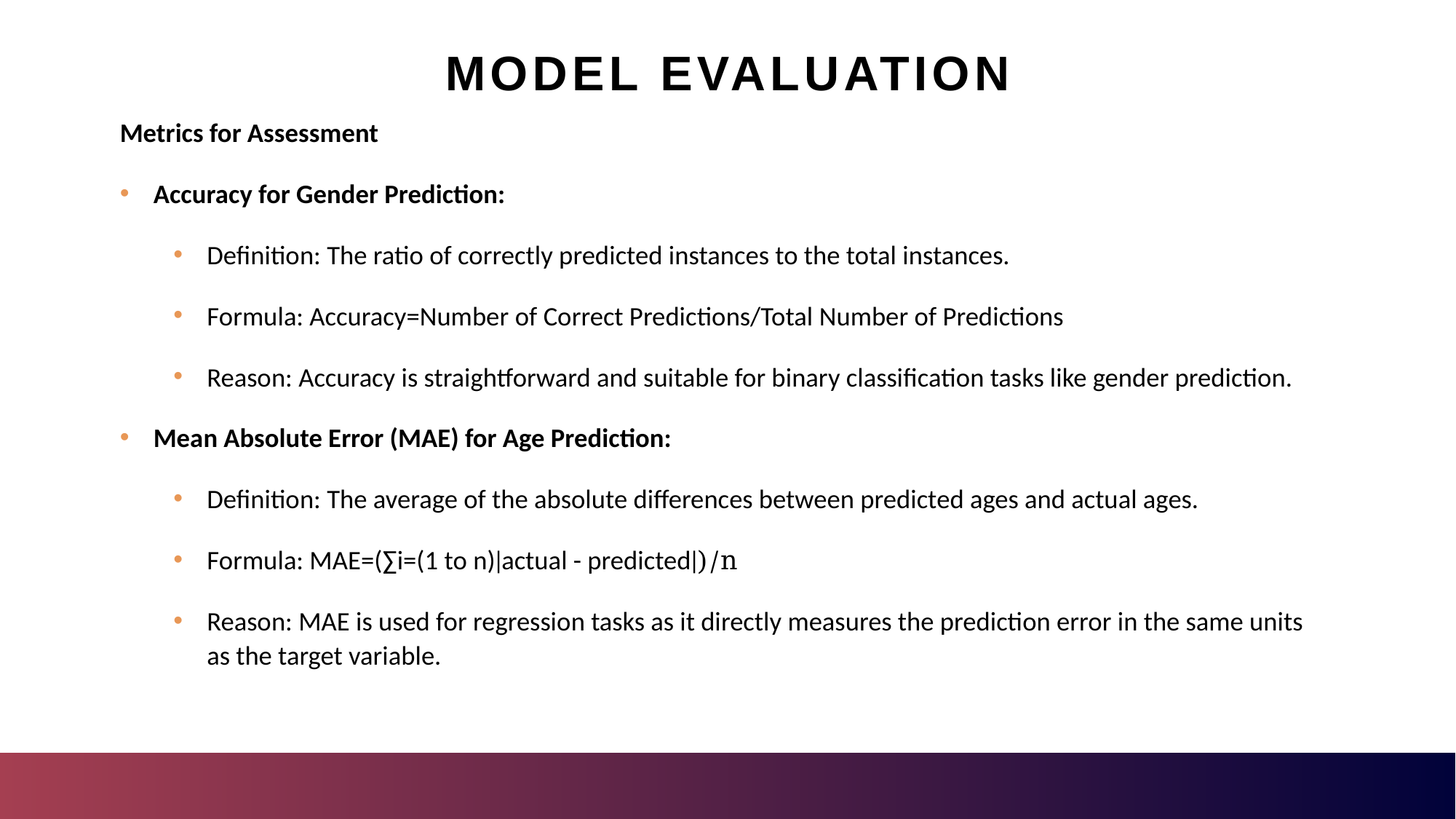

# Model evaluation
Metrics for Assessment
Accuracy for Gender Prediction:
Definition: The ratio of correctly predicted instances to the total instances.
Formula: Accuracy=Number of Correct Predictions/Total Number of Predictions
Reason: Accuracy is straightforward and suitable for binary classification tasks like gender prediction.
Mean Absolute Error (MAE) for Age Prediction:
Definition: The average of the absolute differences between predicted ages and actual ages.
Formula: MAE=(∑i=(1 to n)​∣actual - predicted​∣)/n
Reason: MAE is used for regression tasks as it directly measures the prediction error in the same units as the target variable.